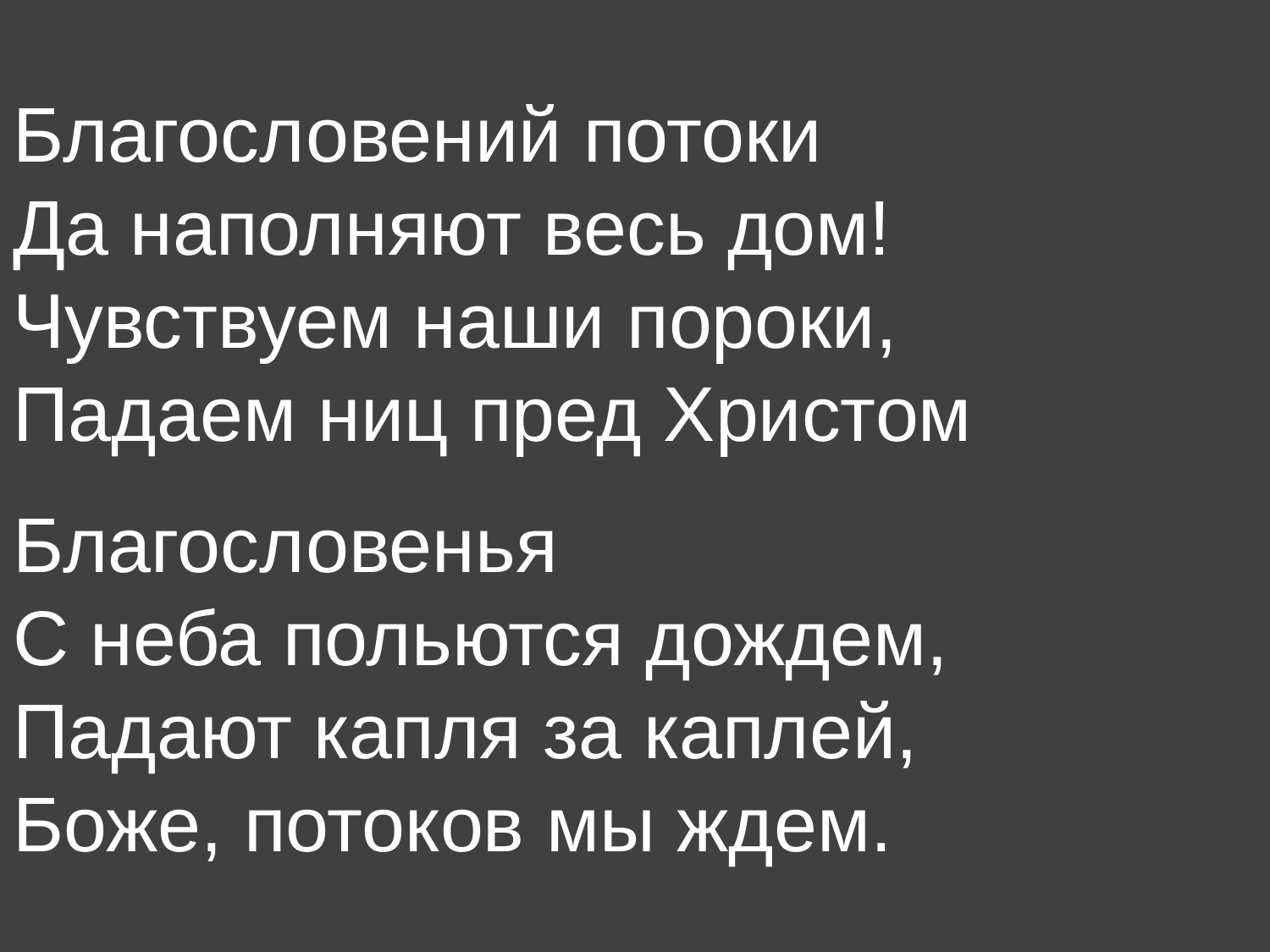

Благословений потоки
Да наполняют весь дом!
Чувствуем наши пороки,
Падаем ниц пред Христом

Благословенья
С неба польются дождем,
Падают капля за каплей,
Боже, потоков мы ждем.